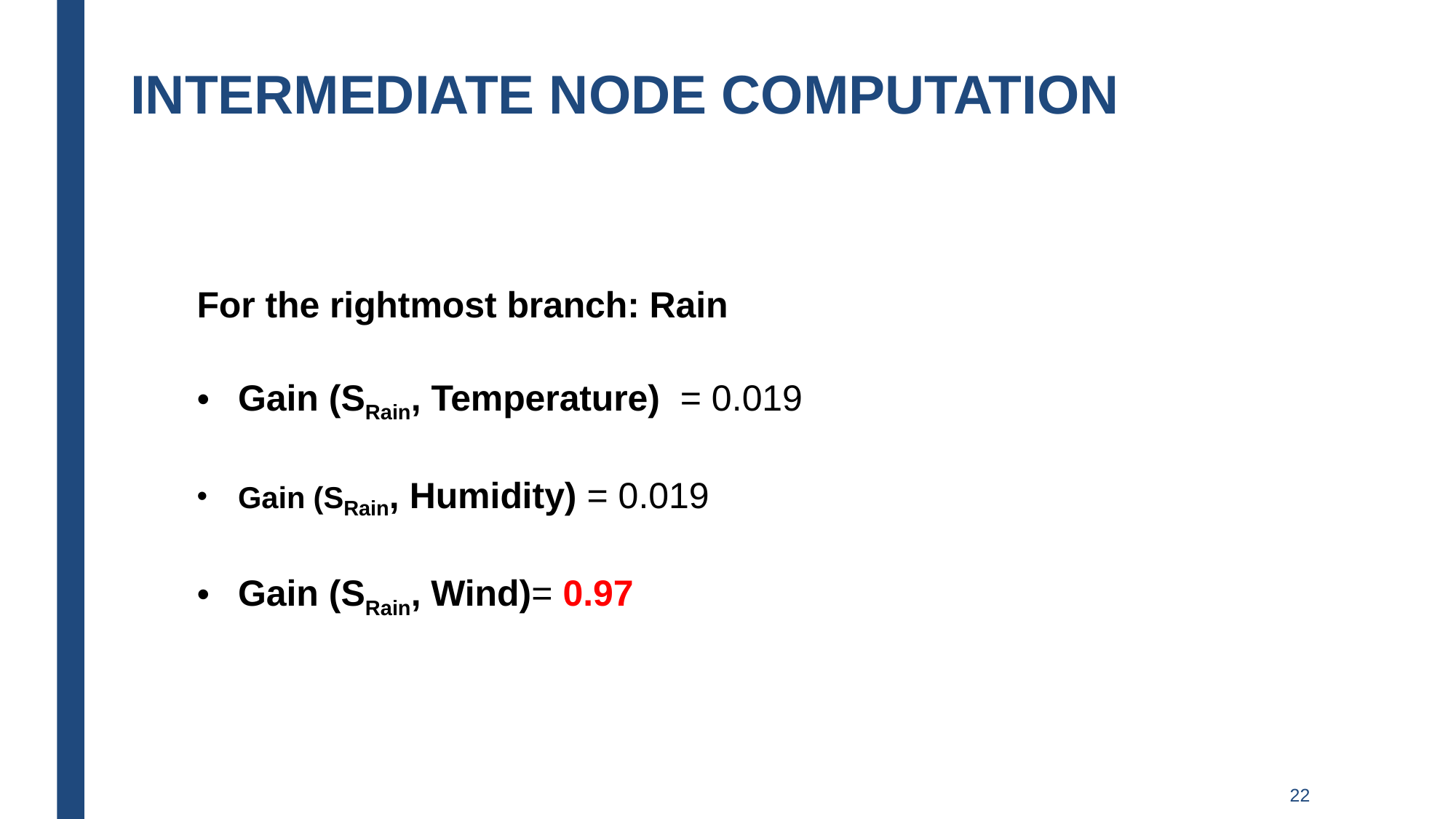

# Intermediate node computation
For the rightmost branch: Rain
Gain (SRain, Temperature)  = 0.019
Gain (SRain, Humidity) = 0.019
Gain (SRain, Wind)= 0.97
22